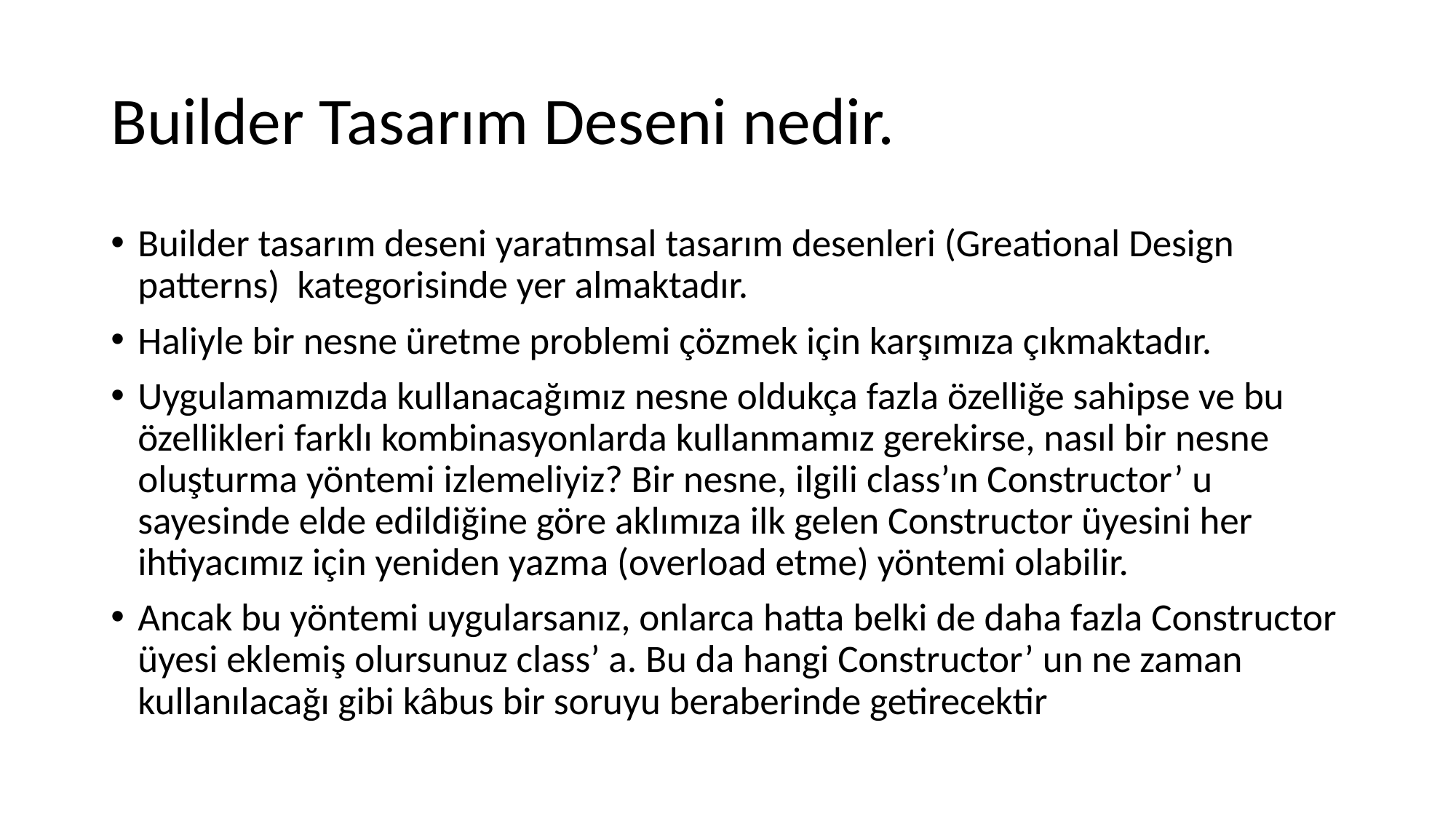

# Builder Tasarım Deseni nedir.
Builder tasarım deseni yaratımsal tasarım desenleri (Greational Design patterns)  kategorisinde yer almaktadır.
Haliyle bir nesne üretme problemi çözmek için karşımıza çıkmaktadır.
Uygulamamızda kullanacağımız nesne oldukça fazla özelliğe sahipse ve bu özellikleri farklı kombinasyonlarda kullanmamız gerekirse, nasıl bir nesne oluşturma yöntemi izlemeliyiz? Bir nesne, ilgili class’ın Constructor’ u sayesinde elde edildiğine göre aklımıza ilk gelen Constructor üyesini her ihtiyacımız için yeniden yazma (overload etme) yöntemi olabilir.
Ancak bu yöntemi uygularsanız, onlarca hatta belki de daha fazla Constructor üyesi eklemiş olursunuz class’ a. Bu da hangi Constructor’ un ne zaman kullanılacağı gibi kâbus bir soruyu beraberinde getirecektir